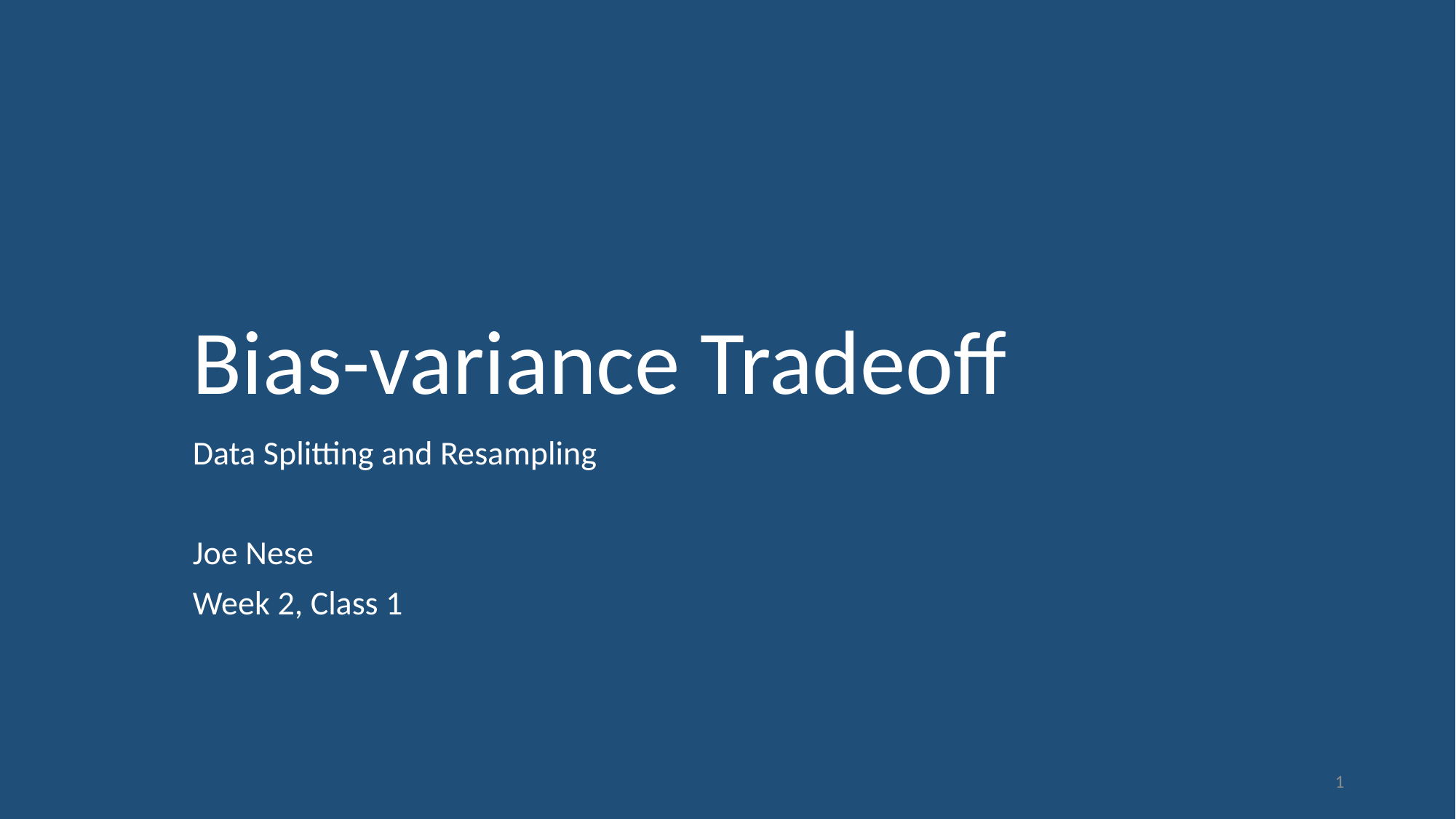

# Bias-variance Tradeoff
Data Splitting and Resampling

Joe Nese
Week 2, Class 1
1